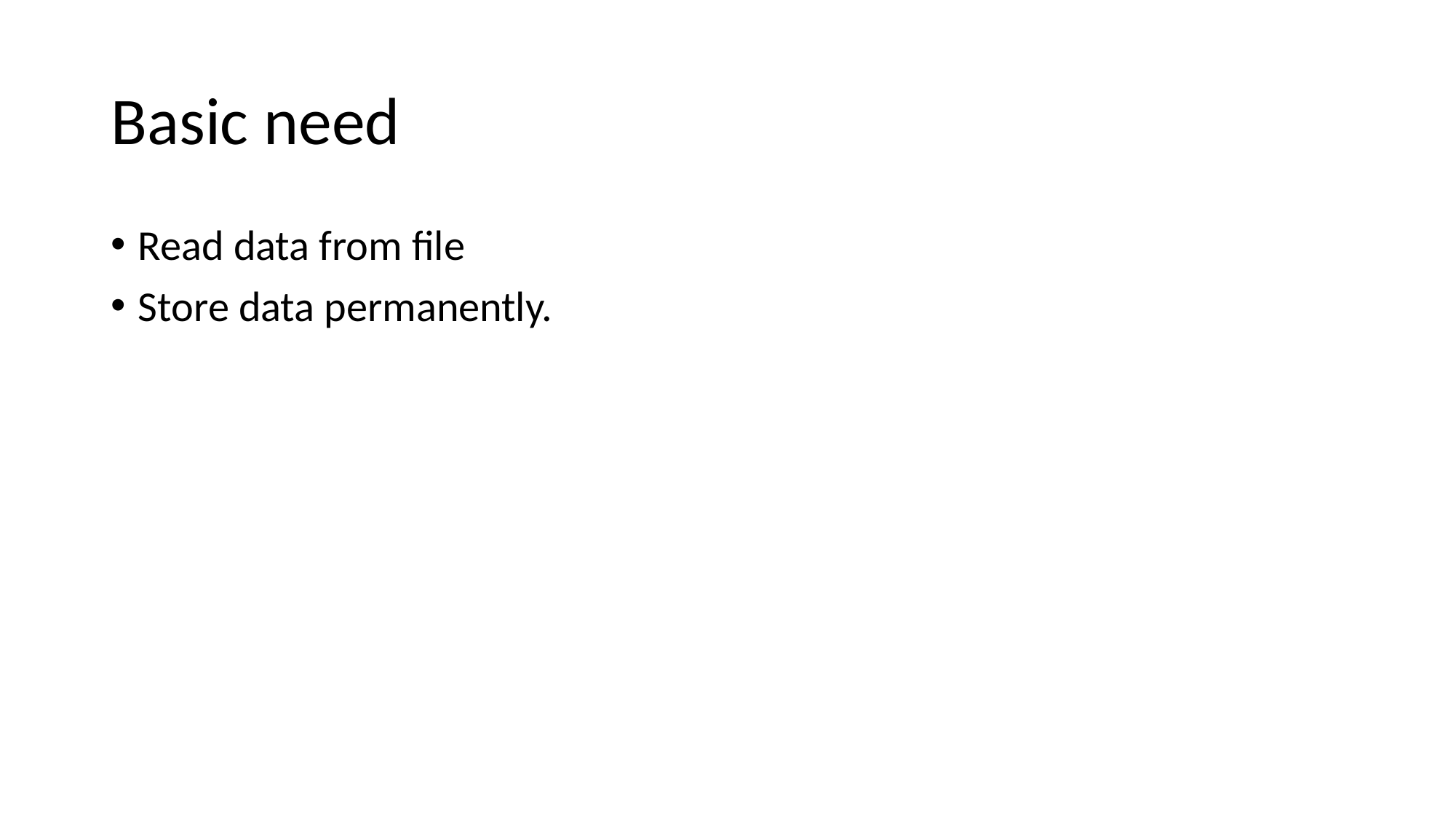

# Basic need
Read data from file
Store data permanently.